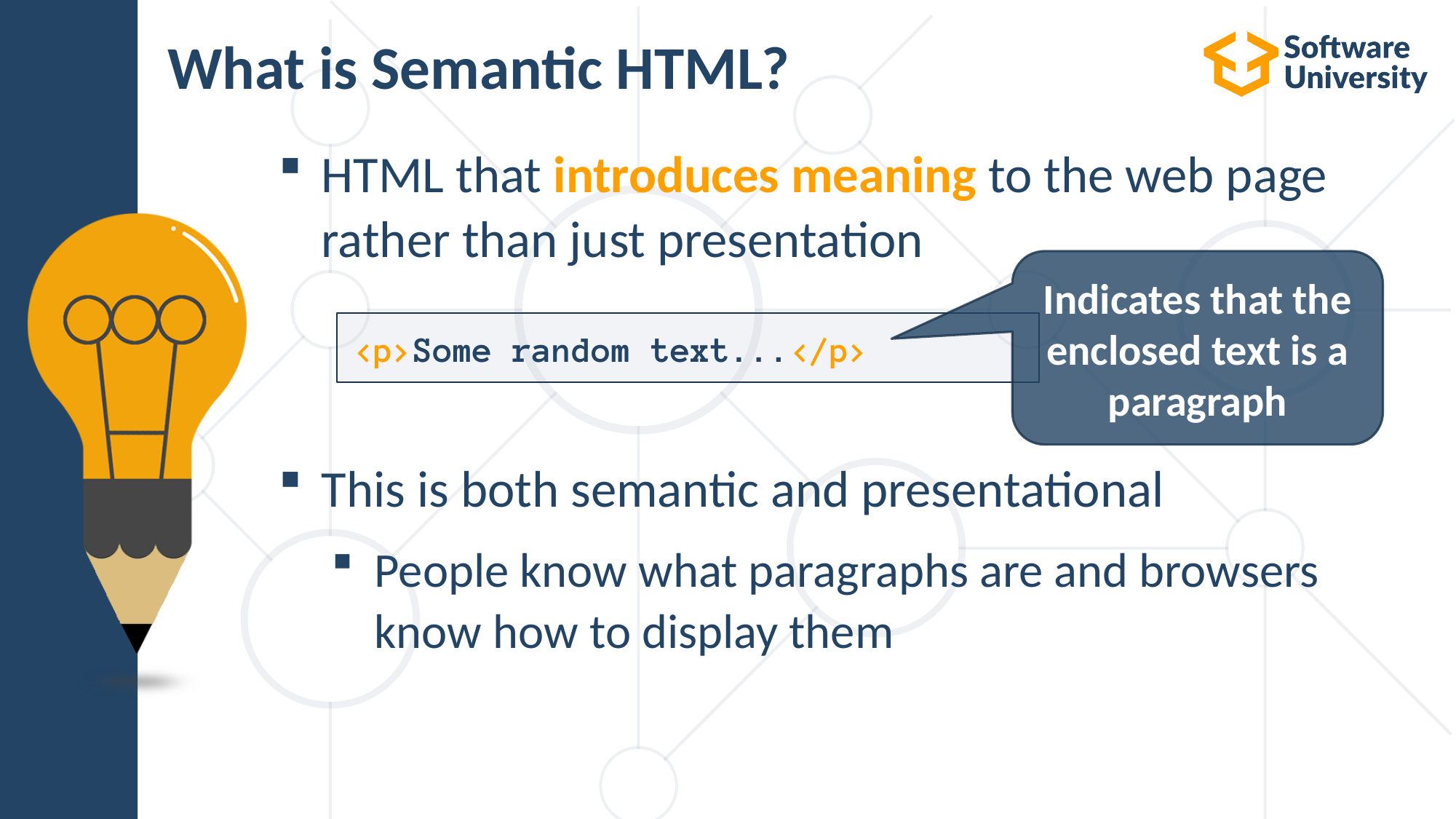

# What is Semantic HTML?
HTML that introduces meaning to the web page rather than just presentation

This is both semantic and presentational
People know what paragraphs are and browsers know how to display them

Indicates that the enclosed text is a paragraph
<p>Some random text...</p>